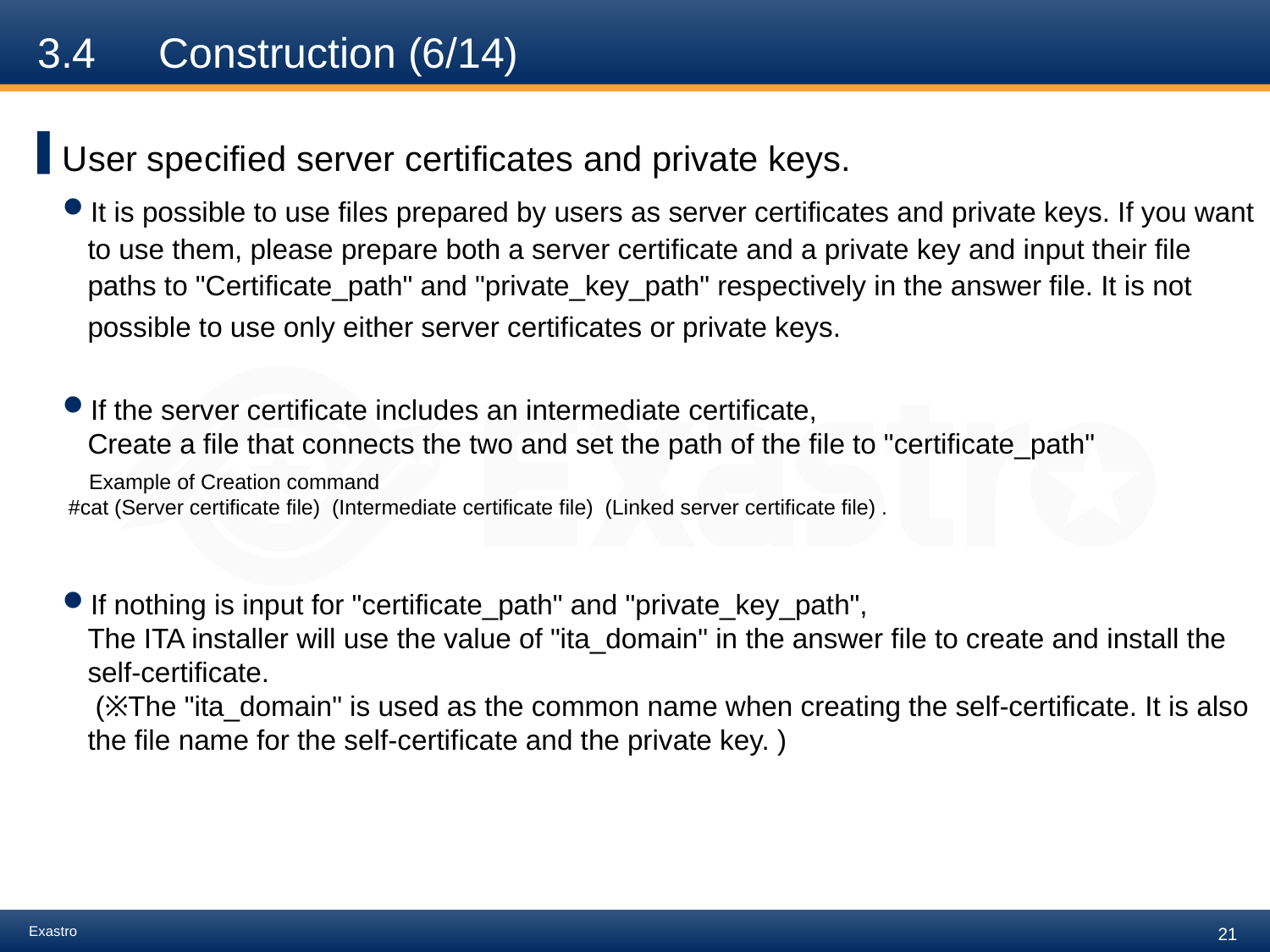

# 3.4　Construction (6/14)
User specified server certificates and private keys.
It is possible to use files prepared by users as server certificates and private keys. If you want to use them, please prepare both a server certificate and a private key and input their file paths to "Certificate_path" and "private_key_path" respectively in the answer file. It is not possible to use only either server certificates or private keys.
If the server certificate includes an intermediate certificate,
Create a file that connects the two and set the path of the file to "certificate_path"
　Example of Creation command
 #cat (Server certificate file)  (Intermediate certificate file)  (Linked server certificate file) .
If nothing is input for "certificate_path" and "private_key_path",
The ITA installer will use the value of "ita_domain" in the answer file to create and install the self-certificate.
 (※The "ita_domain" is used as the common name when creating the self-certificate. It is also the file name for the self-certificate and the private key. )